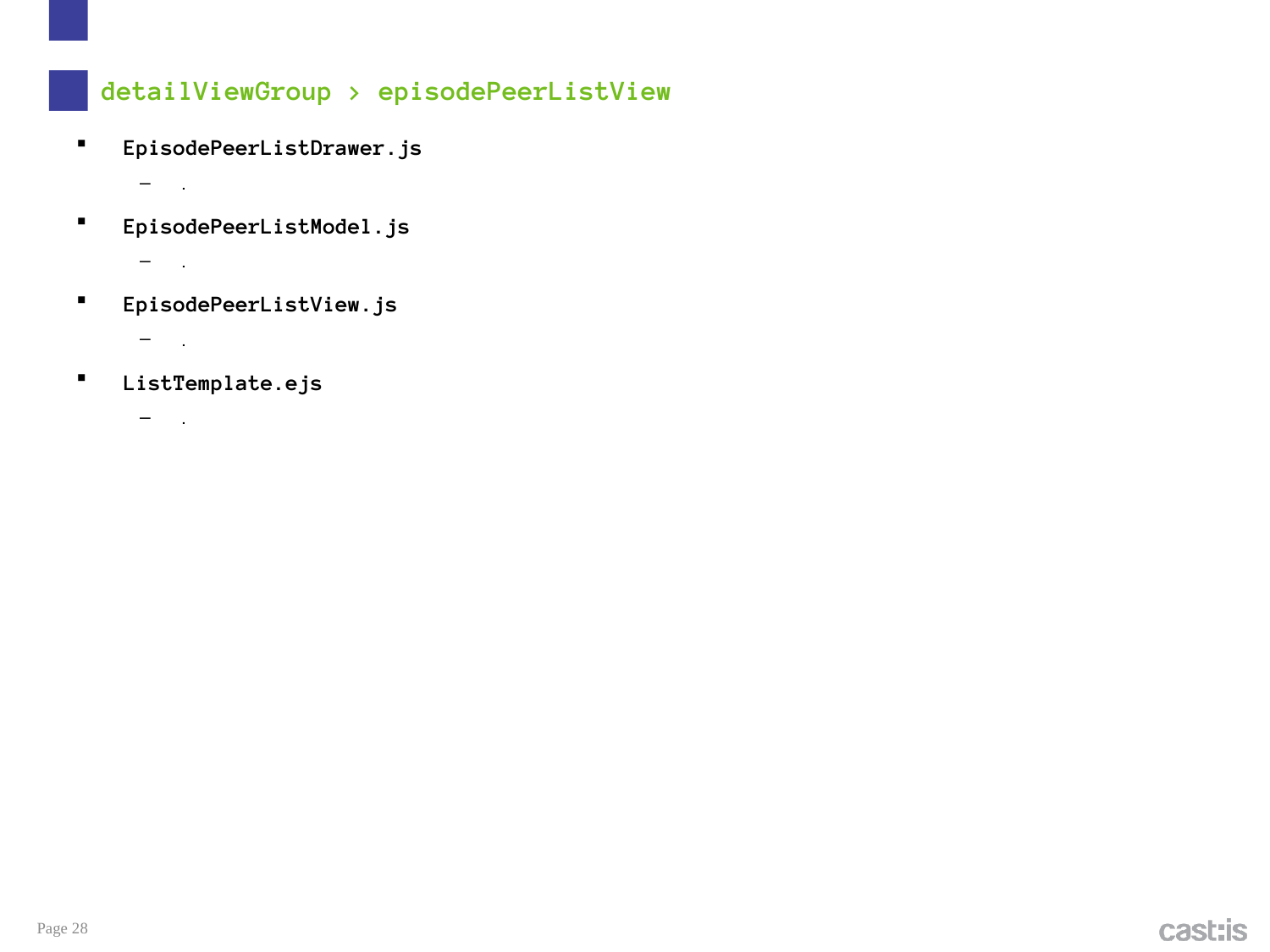

# detailViewGroup > episodePeerListView
EpisodePeerListDrawer.js
.

EpisodePeerListModel.js
.

EpisodePeerListView.js
.

ListTemplate.ejs
.

Page 28